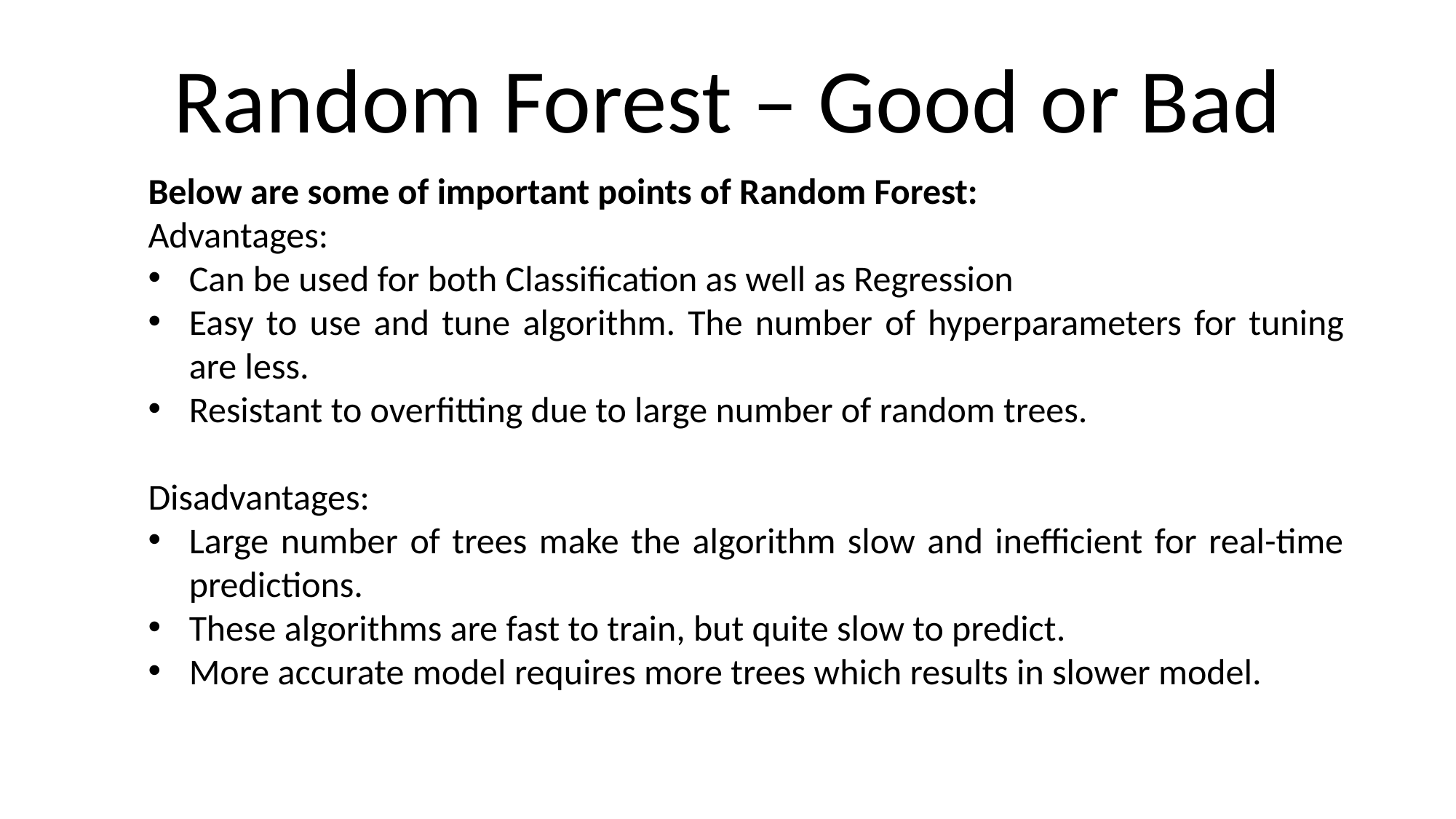

Random Forest – Good or Bad
Below are some of important points of Random Forest:
Advantages:
Can be used for both Classification as well as Regression
Easy to use and tune algorithm. The number of hyperparameters for tuning are less.
Resistant to overfitting due to large number of random trees.

Disadvantages:
Large number of trees make the algorithm slow and inefficient for real-time predictions.
These algorithms are fast to train, but quite slow to predict.
More accurate model requires more trees which results in slower model.